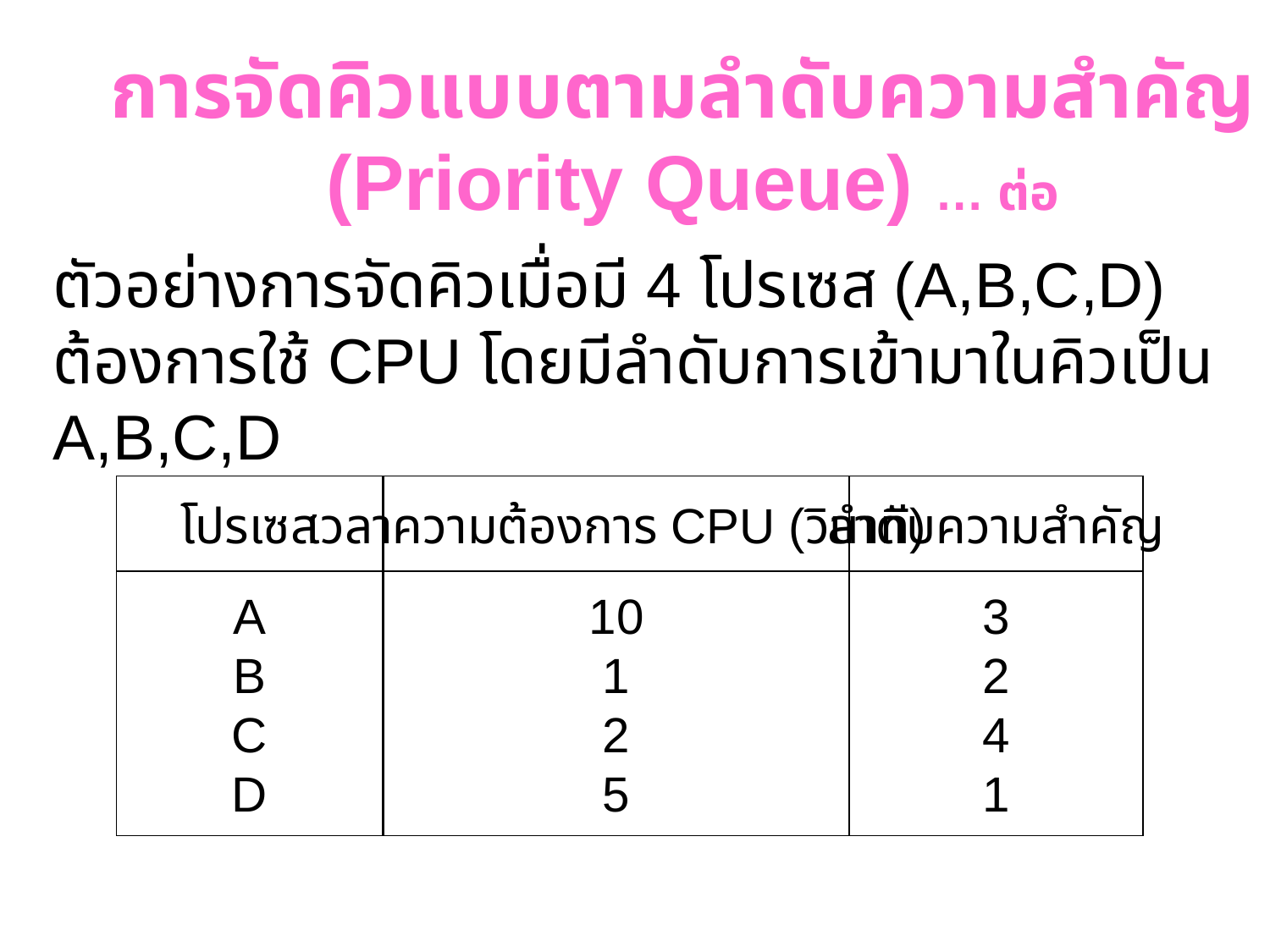

การจัดคิวแบบตามลำดับความสำคัญ
 (Priority Queue) … ต่อ
ตัวอย่างการจัดคิวเมื่อมี 4 โปรเซส (A,B,C,D) ต้องการใช้ CPU โดยมีลำดับการเข้ามาในคิวเป็น A,B,C,D
โปรเซส
เวลาความต้องการ CPU (วินาที)
ลำดับความสำคัญ
A
B
C
D
10
1
2
5
3
2
4
1